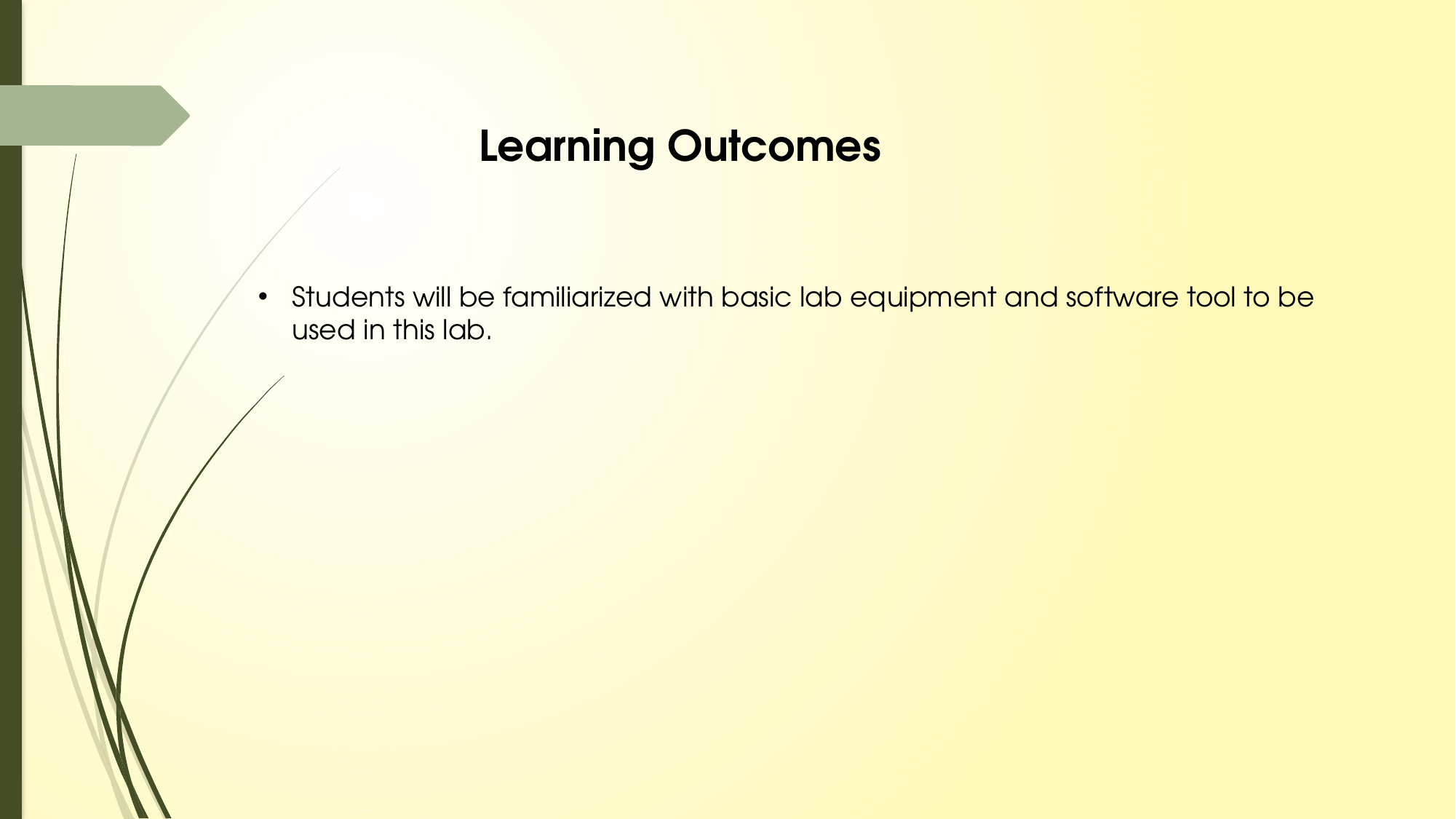

Learning Outcomes
Students will be familiarized with basic lab equipment and software tool to be used in this lab.